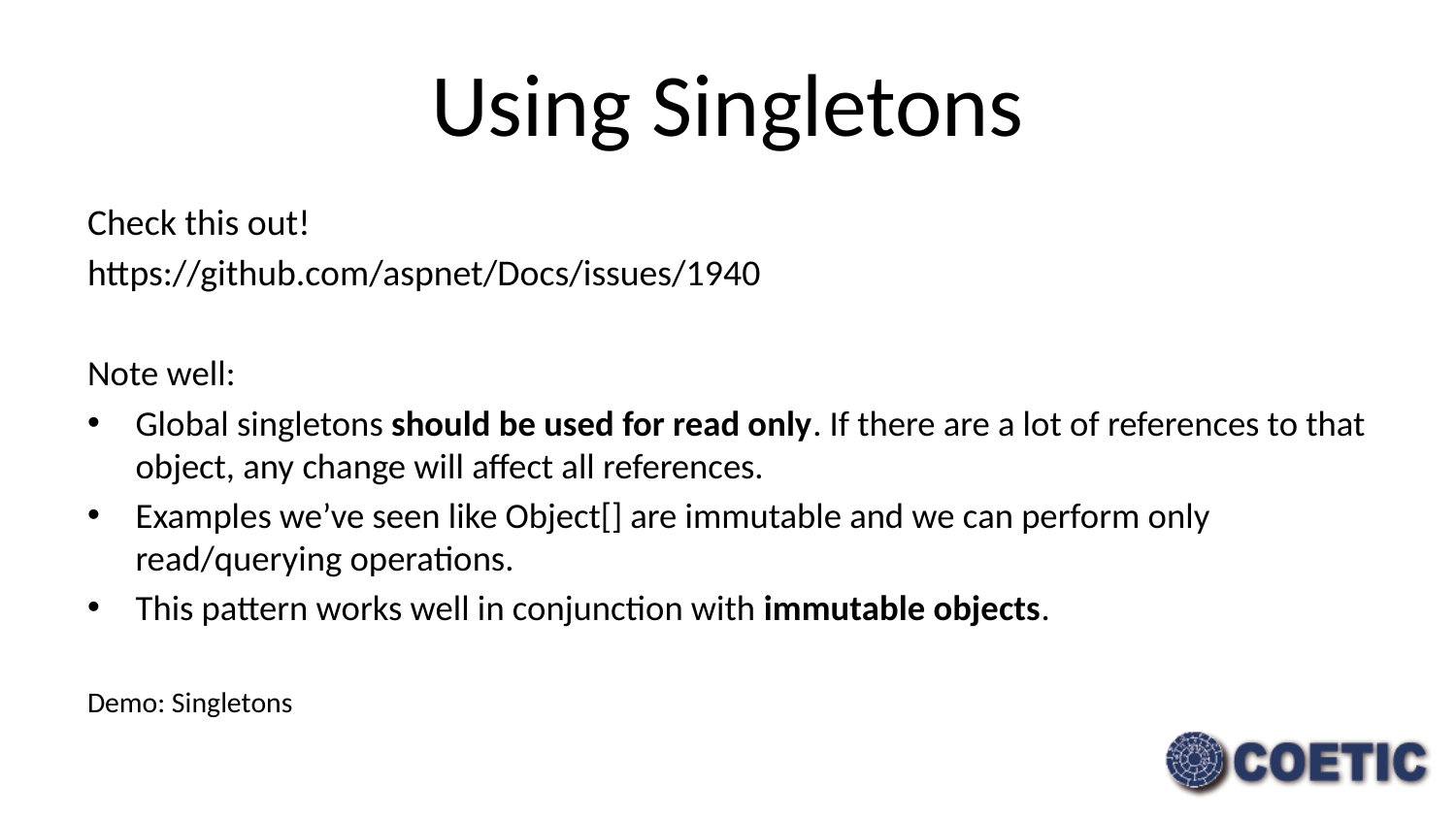

# Using Singletons
Check this out!
https://github.com/aspnet/Docs/issues/1940

Note well:
Global singletons should be used for read only. If there are a lot of references to that object, any change will affect all references.
Examples we’ve seen like Object[] are immutable and we can perform only read/querying operations.
This pattern works well in conjunction with immutable objects.

Demo: Singletons